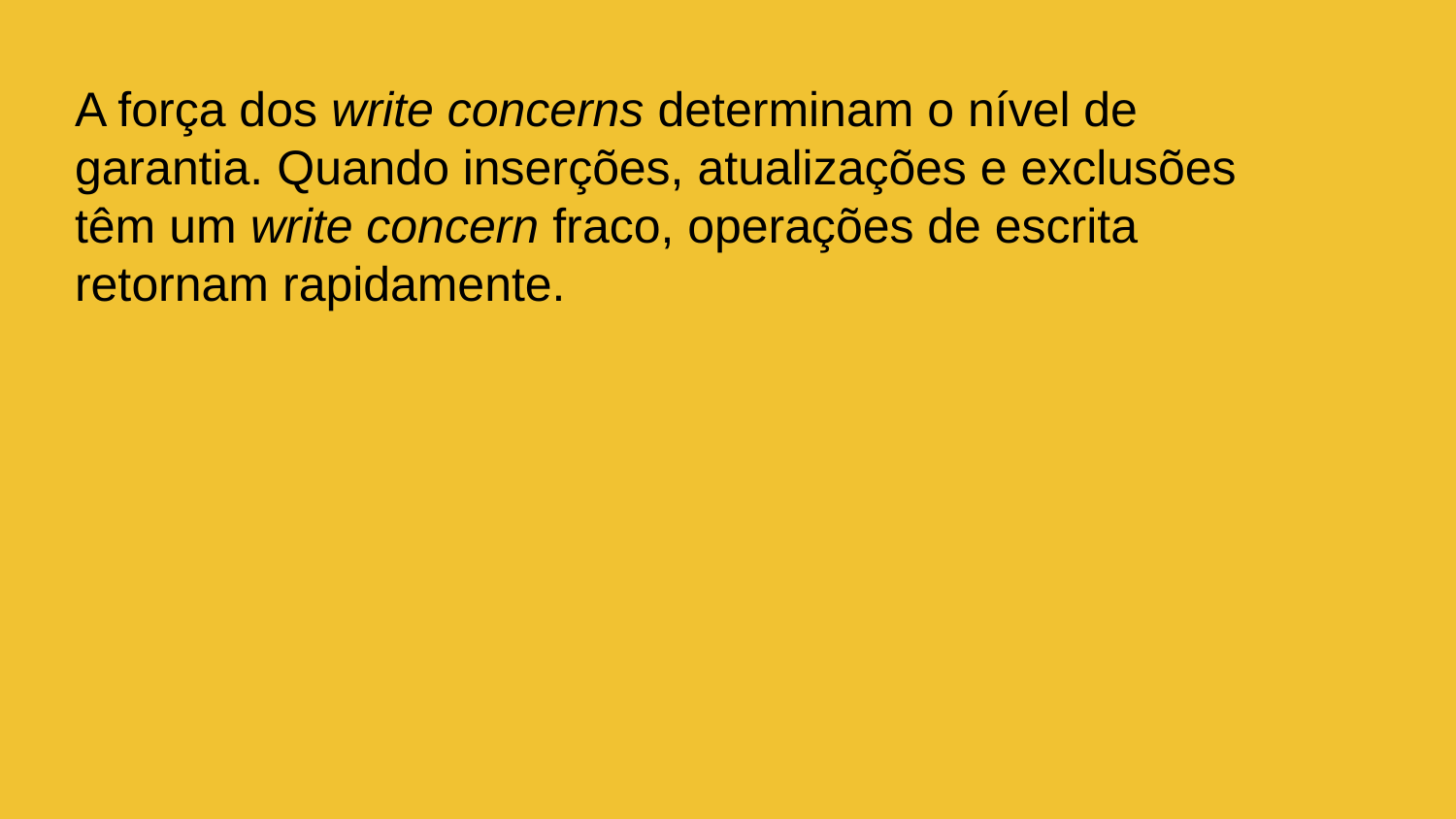

A força dos write concerns determinam o nível de garantia. Quando inserções, atualizações e exclusões têm um write concern fraco, operações de escrita retornam rapidamente.